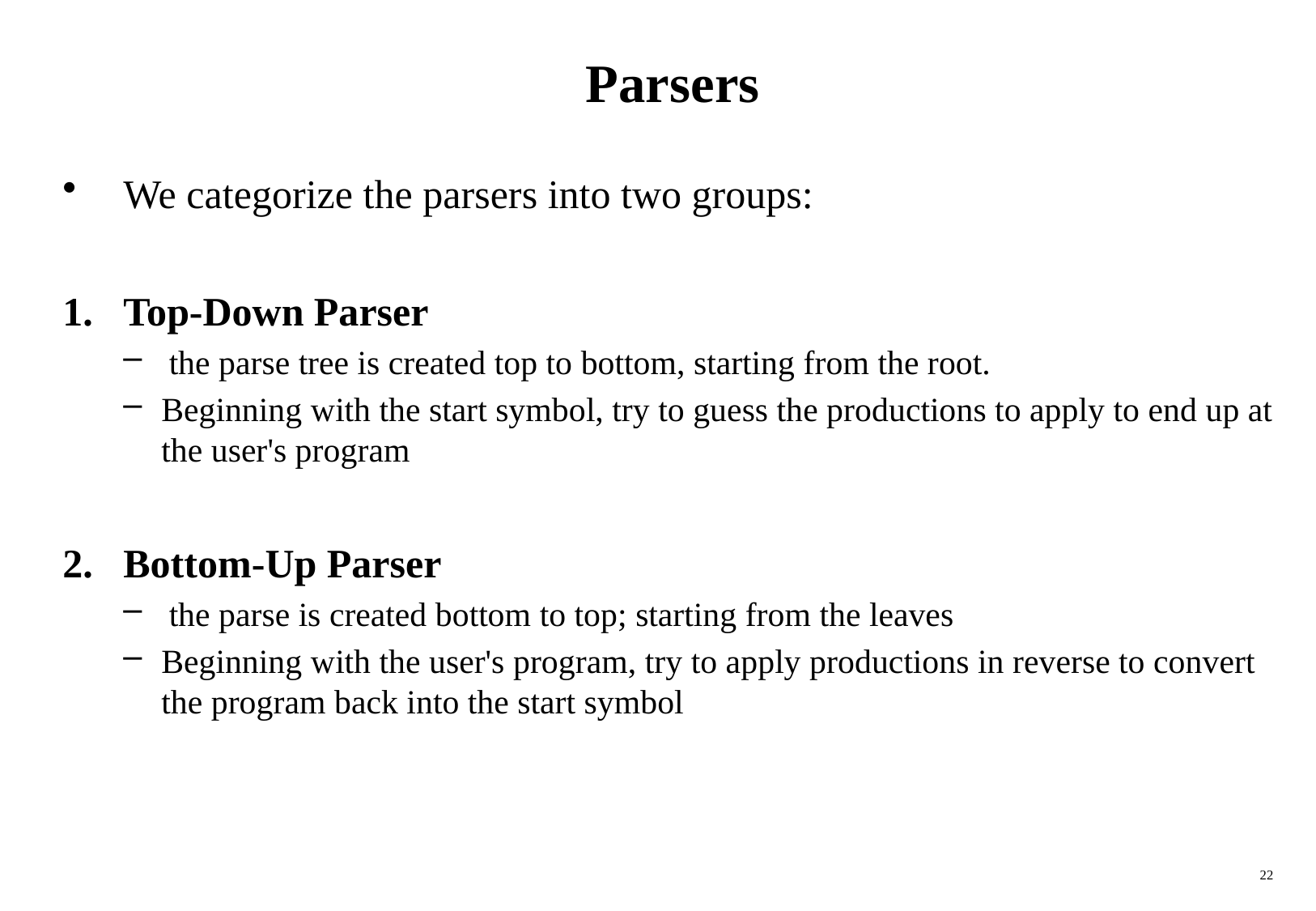

# Parsers
We categorize the parsers into two groups:

Top-Down Parser
the parse tree is created top to bottom, starting from the root.
Beginning with the start symbol, try to guess the productions to apply to end up at the user's program

Bottom-Up Parser
the parse is created bottom to top; starting from the leaves
Beginning with the user's program, try to apply productions in reverse to convert the program back into the start symbol

22